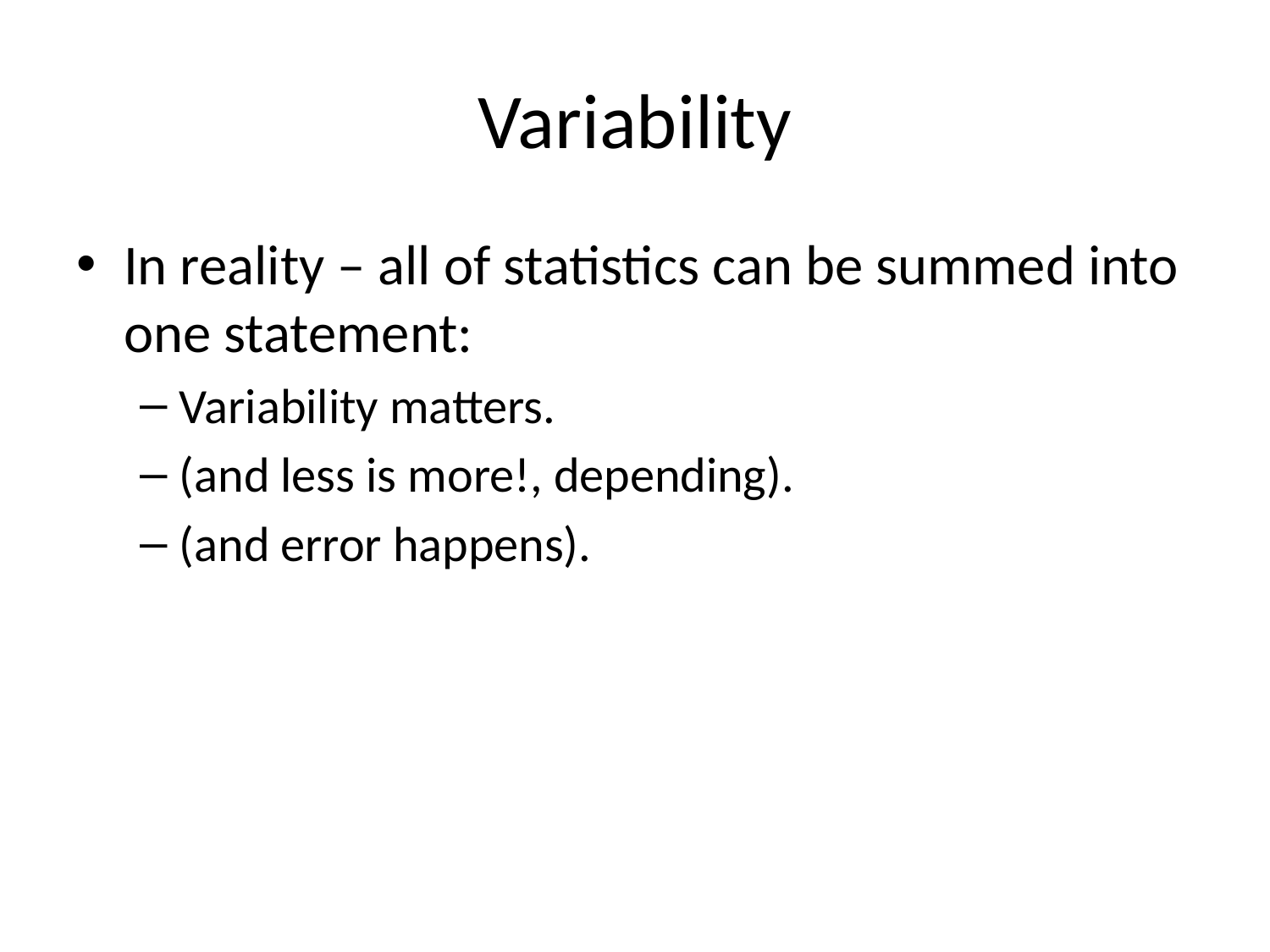

# Variability
In reality – all of statistics can be summed into one statement:
Variability matters.
(and less is more!, depending).
(and error happens).